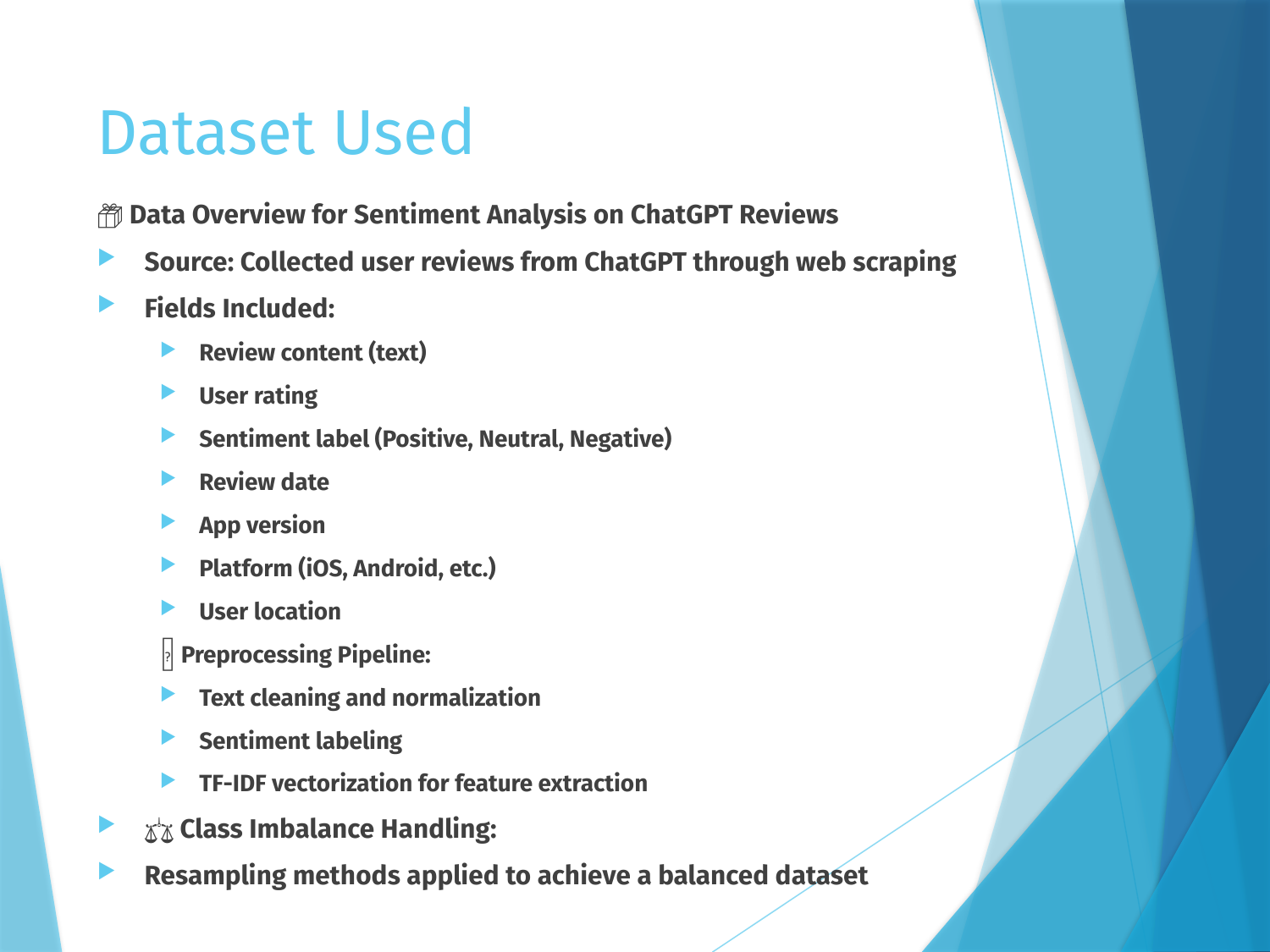

# Dataset Used
📦 Data Overview for Sentiment Analysis on ChatGPT Reviews
Source: Collected user reviews from ChatGPT through web scraping
Fields Included:
Review content (text)
User rating
Sentiment label (Positive, Neutral, Negative)
Review date
App version
Platform (iOS, Android, etc.)
User location
🧹 Preprocessing Pipeline:
Text cleaning and normalization
Sentiment labeling
TF-IDF vectorization for feature extraction
⚖️ Class Imbalance Handling:
Resampling methods applied to achieve a balanced dataset